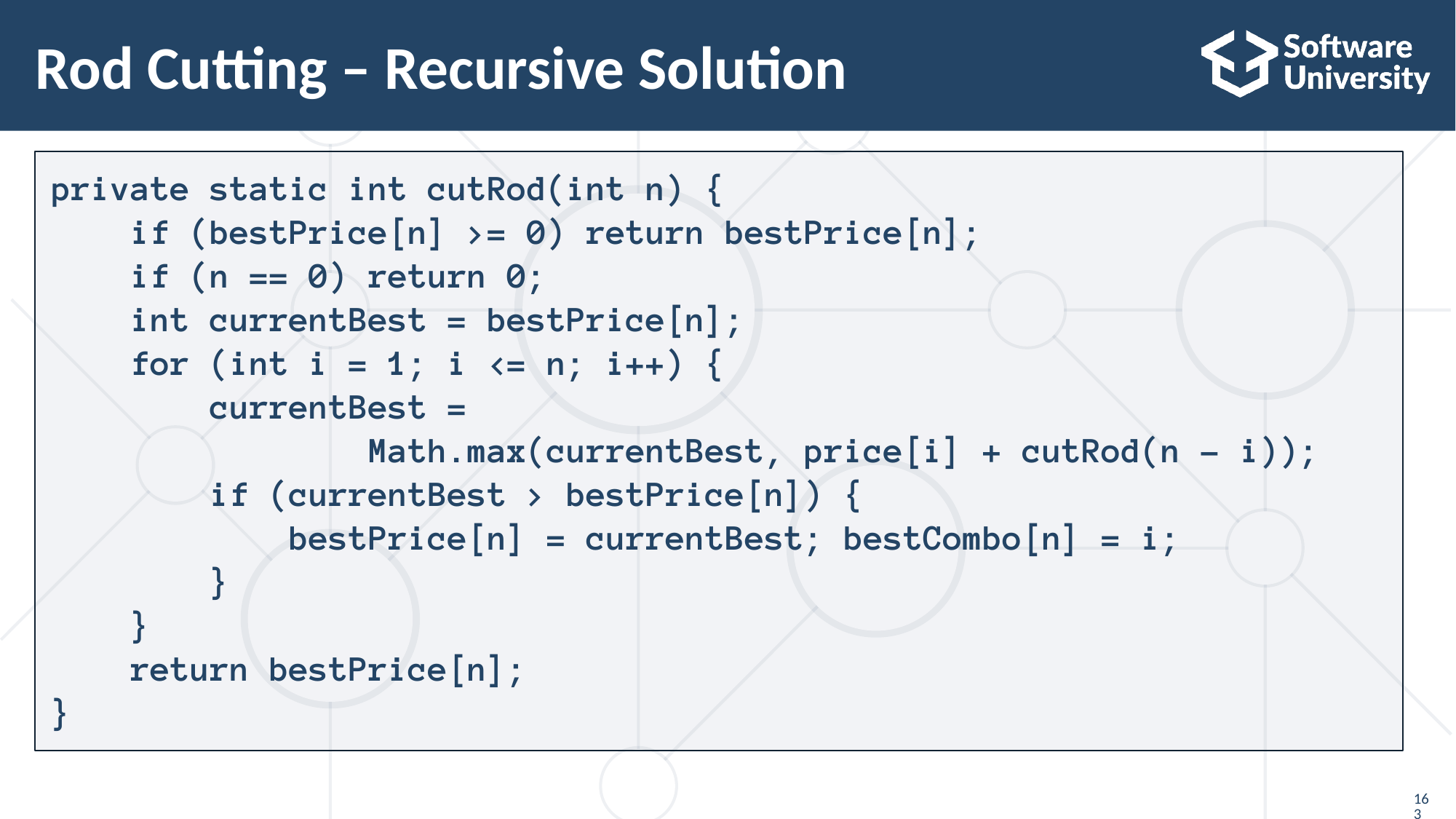

# Rod Cutting – Recursive Solution
private static int cutRod(int n) {
    if (bestPrice[n] >= 0) return bestPrice[n];
    if (n == 0) return 0;
    int currentBest = bestPrice[n];
    for (int i = 1; i <= n; i++) {
        currentBest =
                Math.max(currentBest, price[i] + cutRod(n - i));
        if (currentBest > bestPrice[n]) {
            bestPrice[n] = currentBest; bestCombo[n] = i;
        }
    }
    return bestPrice[n];
}
163